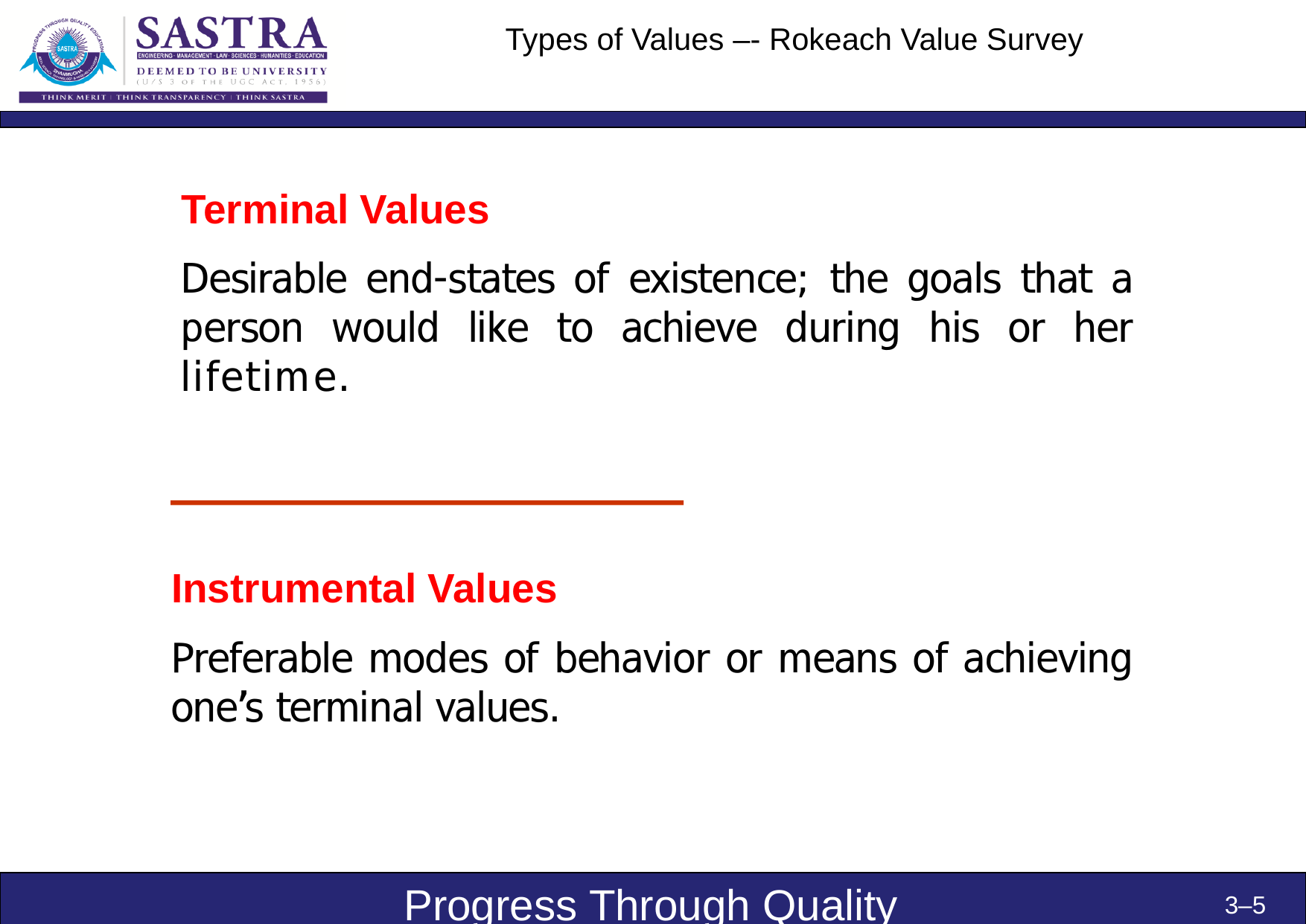

# Types of Values –- Rokeach Value Survey
Terminal Values
Desirable end-states of existence; the goals that a person would like to achieve during his or her lifetime.

Instrumental Values
Preferable modes of behavior or means of achieving one’s terminal values.
3–5